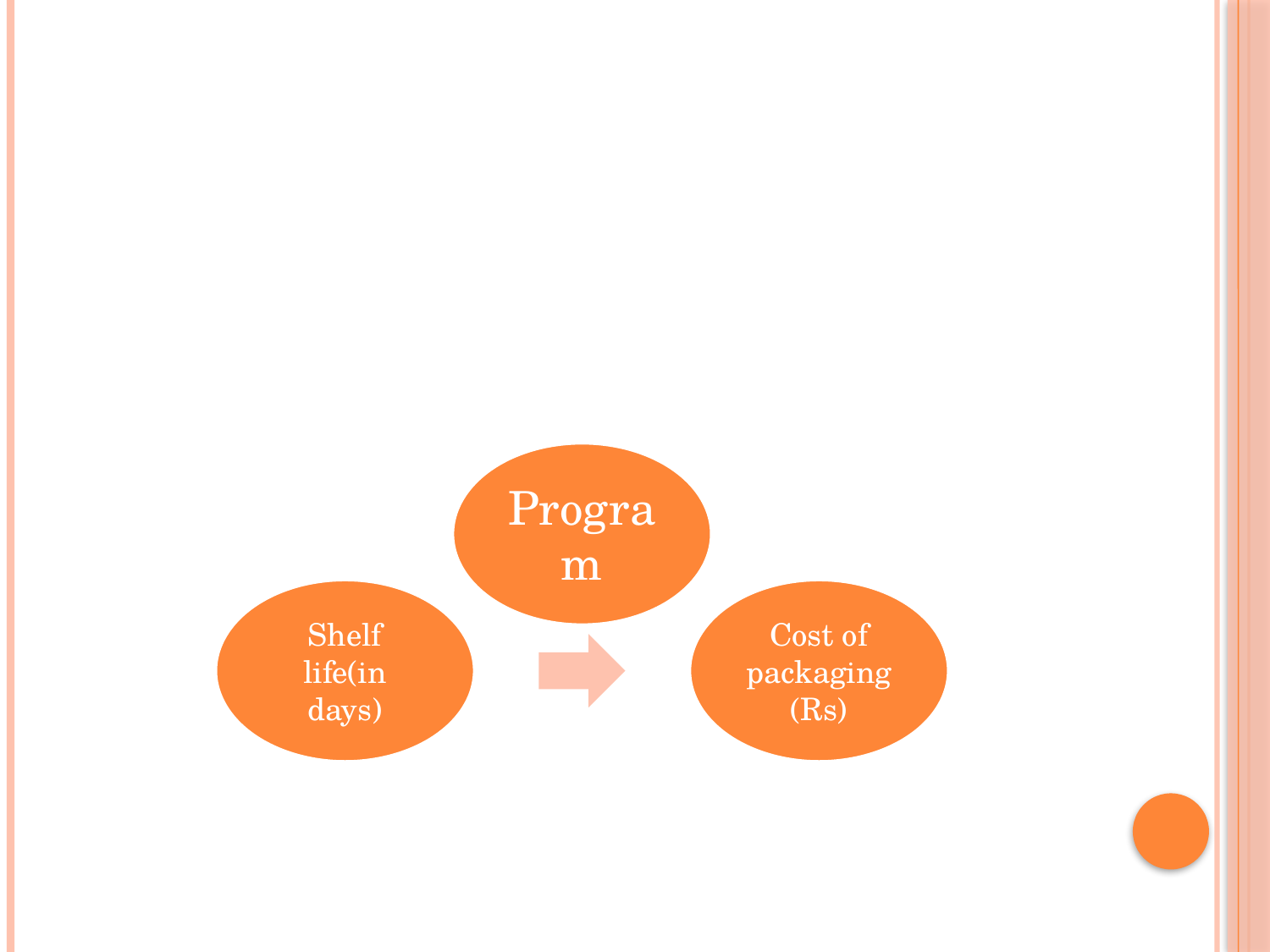

#
Program
Cost of packaging(Rs)
Shelf life(in days)